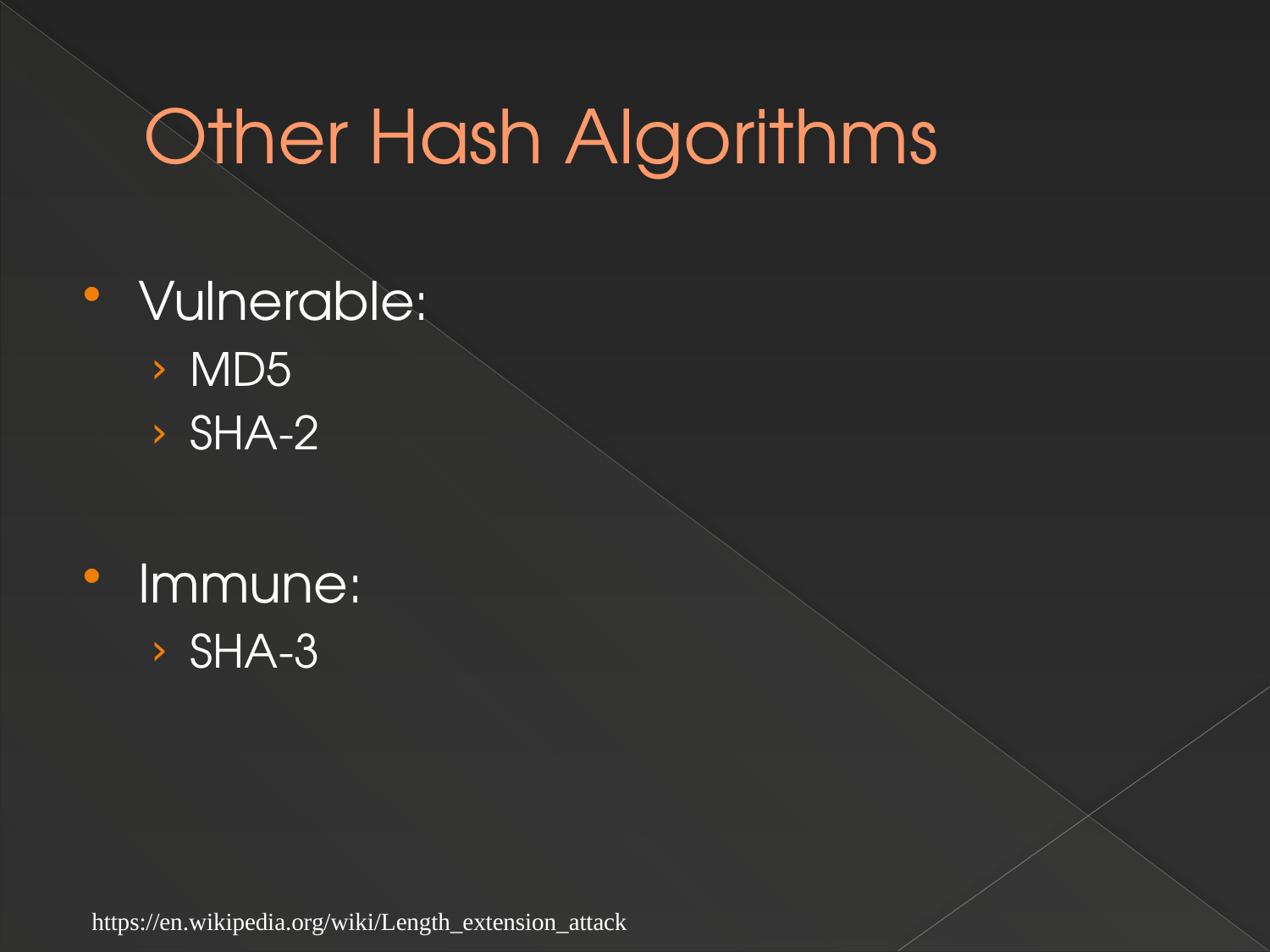

# Other Hash Algorithms
Vulnerable:
MD5
SHA-2

Immune:
SHA-3
https://en.wikipedia.org/wiki/Length_extension_attack